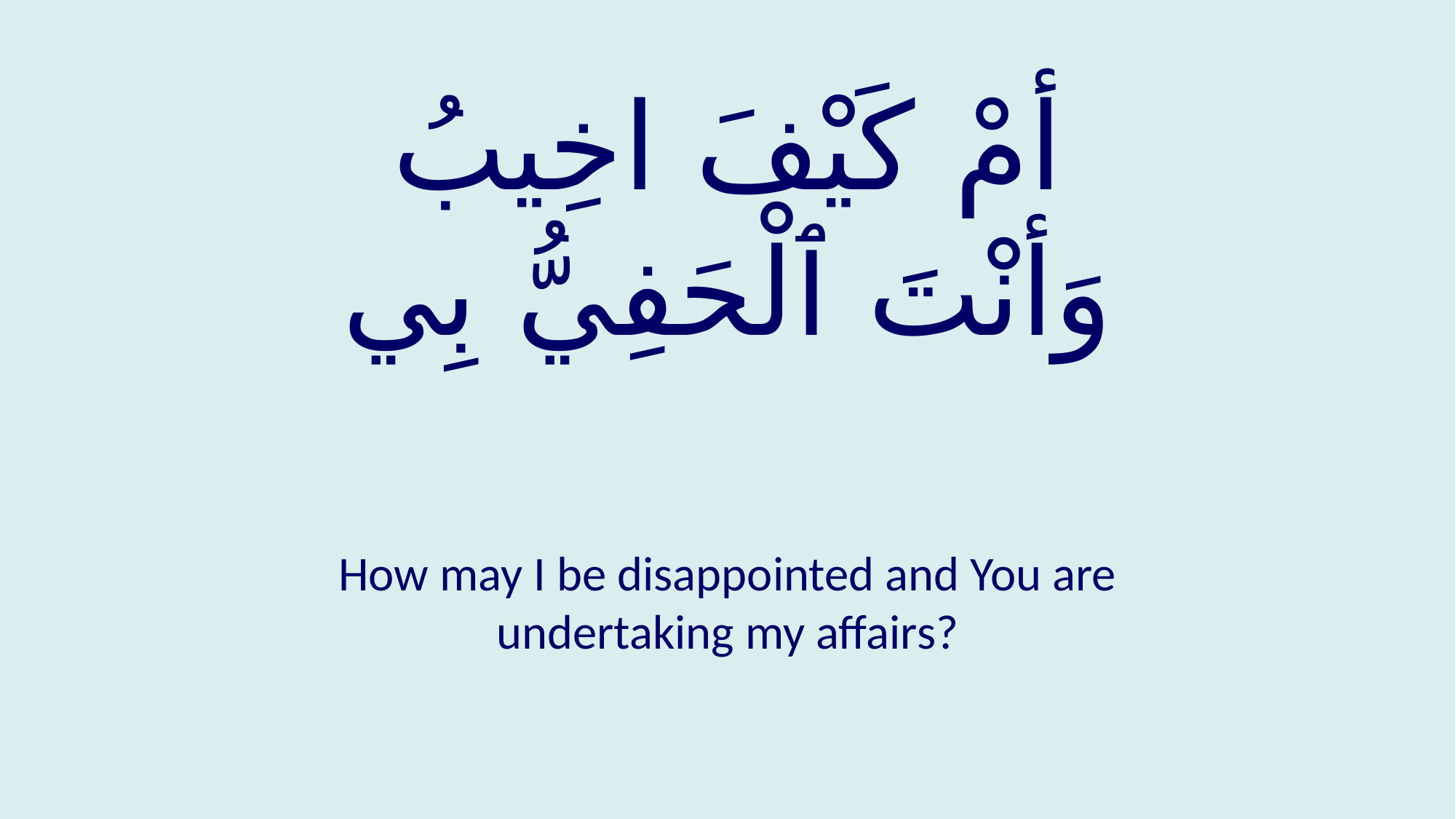

# أمْ كَيْفَ اخِيبُ وَأنْتَ ٱلْحَفِيُّ بِي
How may I be disappointed and You are undertaking my affairs?